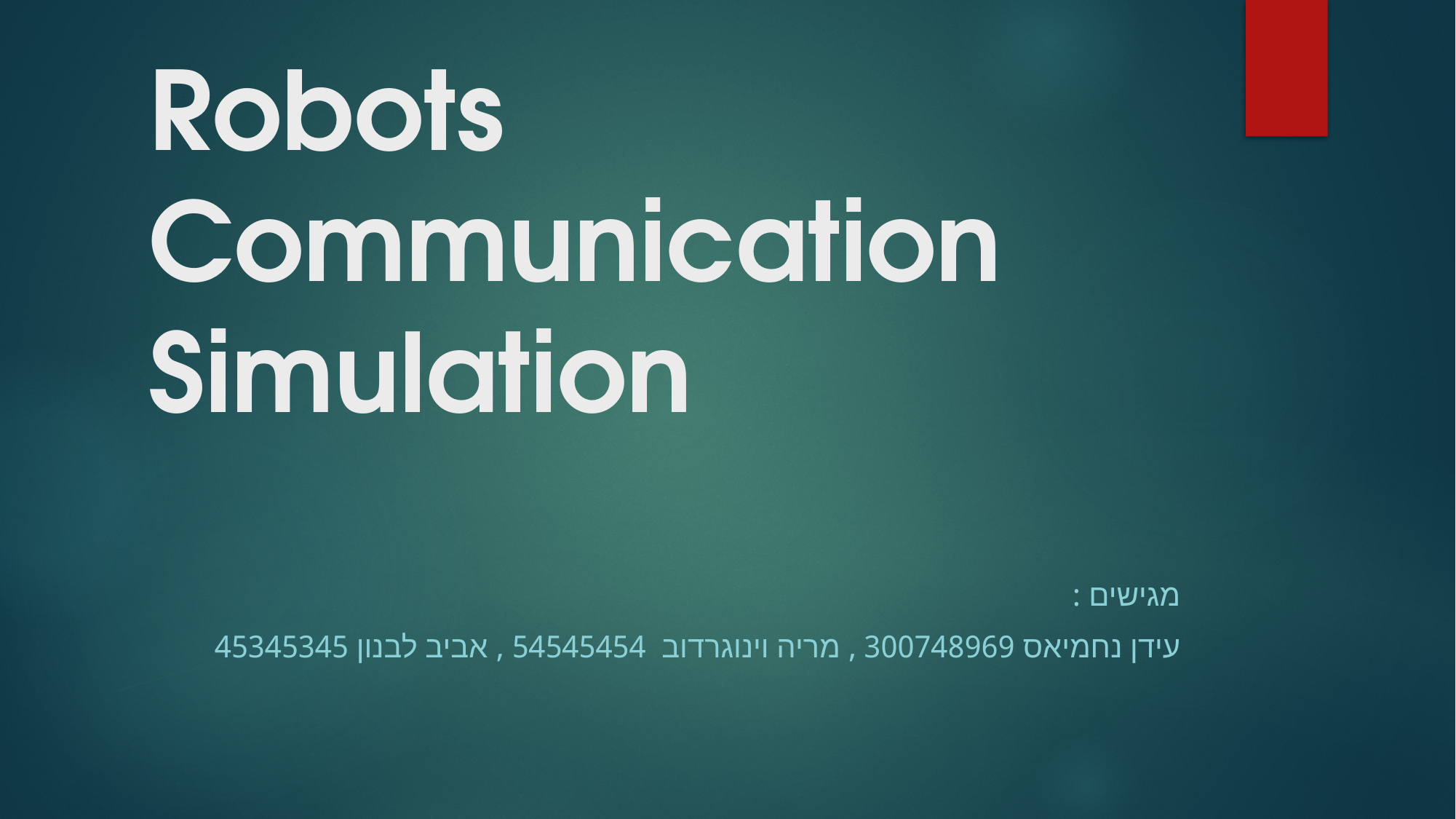

# Robots Communication Simulation
מגישים :
עידן נחמיאס 300748969 , מריה וינוגרדוב  54545454 , אביב לבנון 45345345